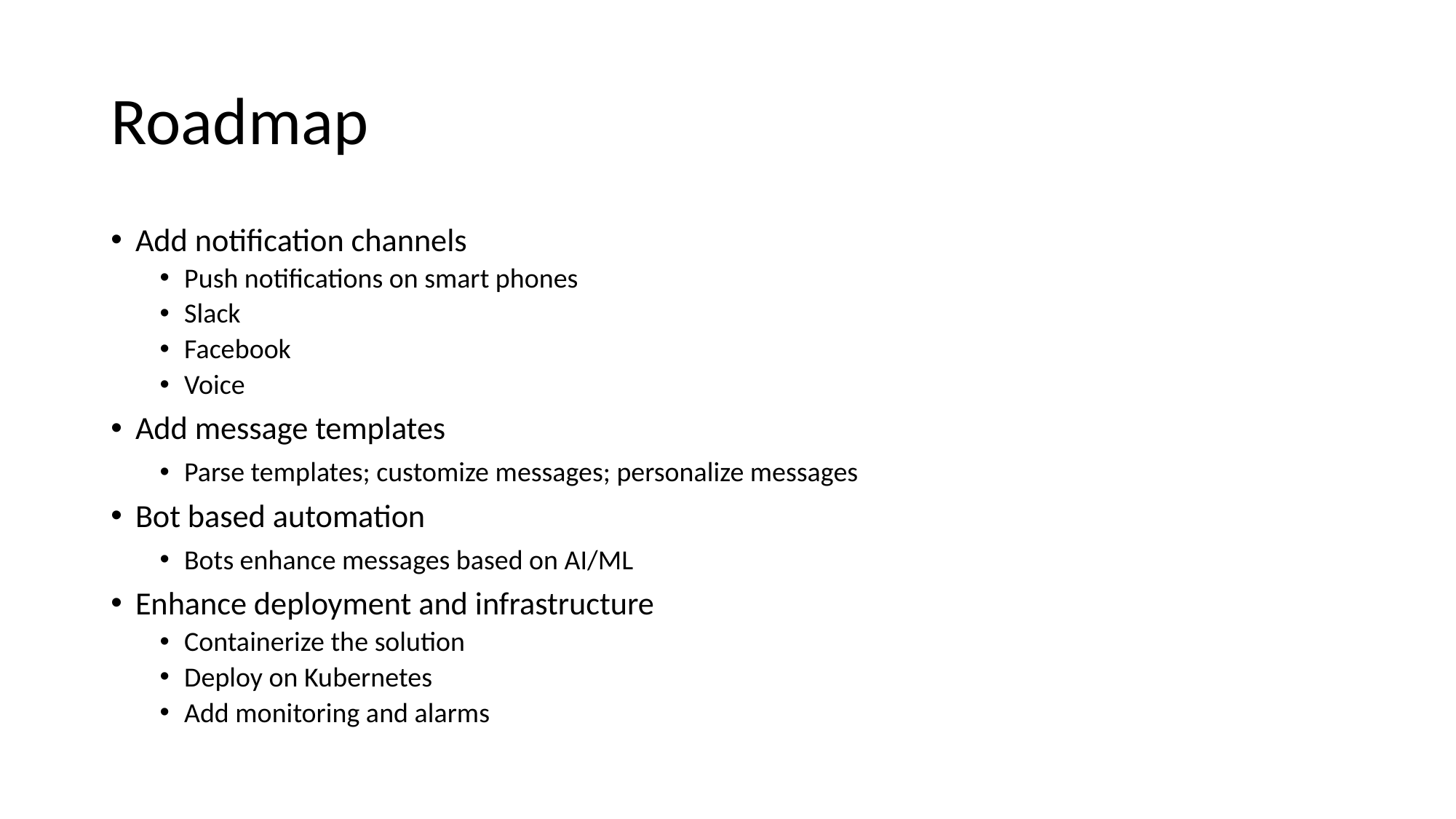

# Roadmap
Add notification channels
Push notifications on smart phones
Slack
Facebook
Voice
Add message templates
Parse templates; customize messages; personalize messages
Bot based automation
Bots enhance messages based on AI/ML
Enhance deployment and infrastructure
Containerize the solution
Deploy on Kubernetes
Add monitoring and alarms